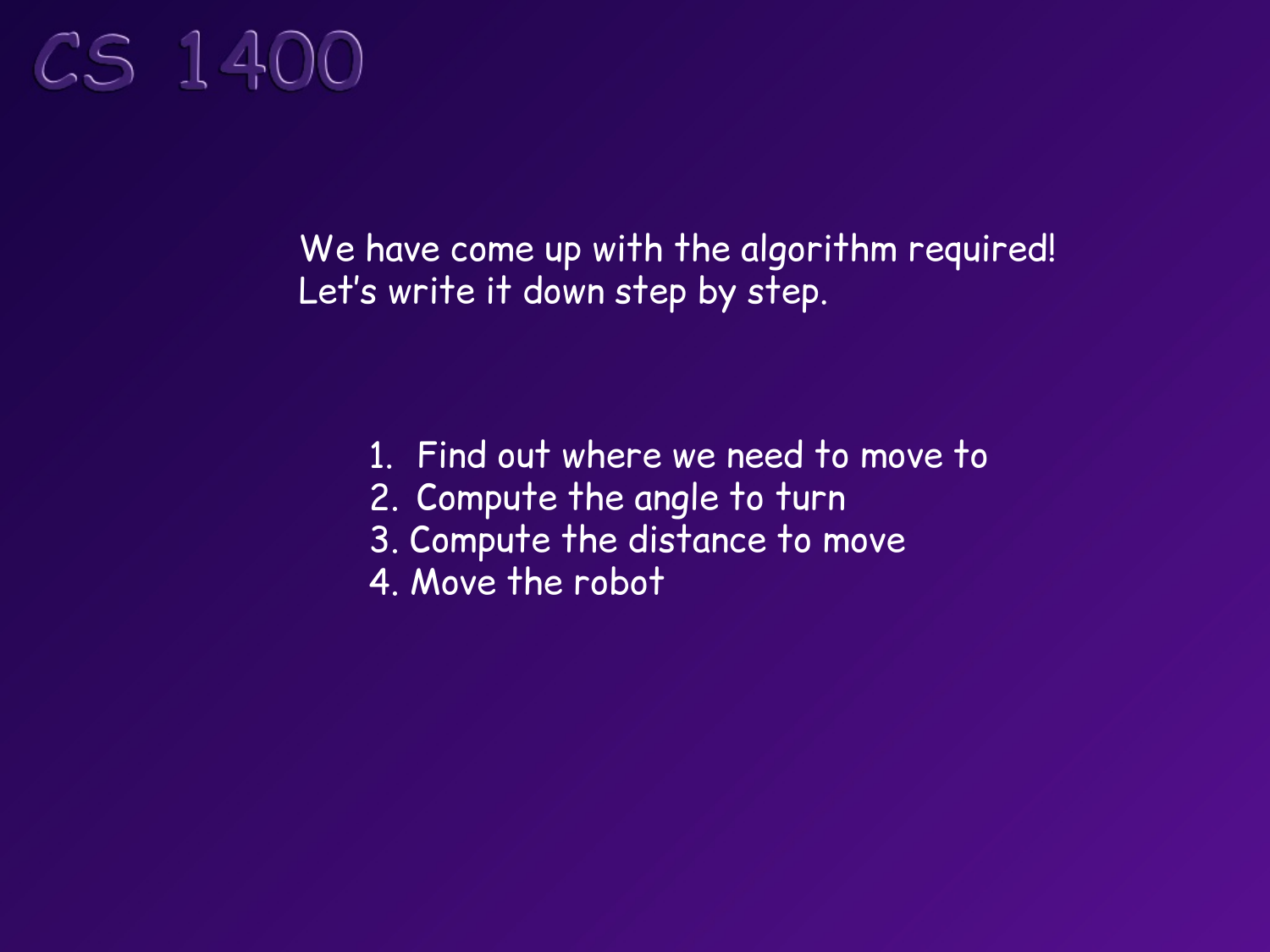

We have come up with the algorithm required!
Let’s write it down step by step.
Find out where we need to move to
Compute the angle to turn
3. Compute the distance to move
4. Move the robot